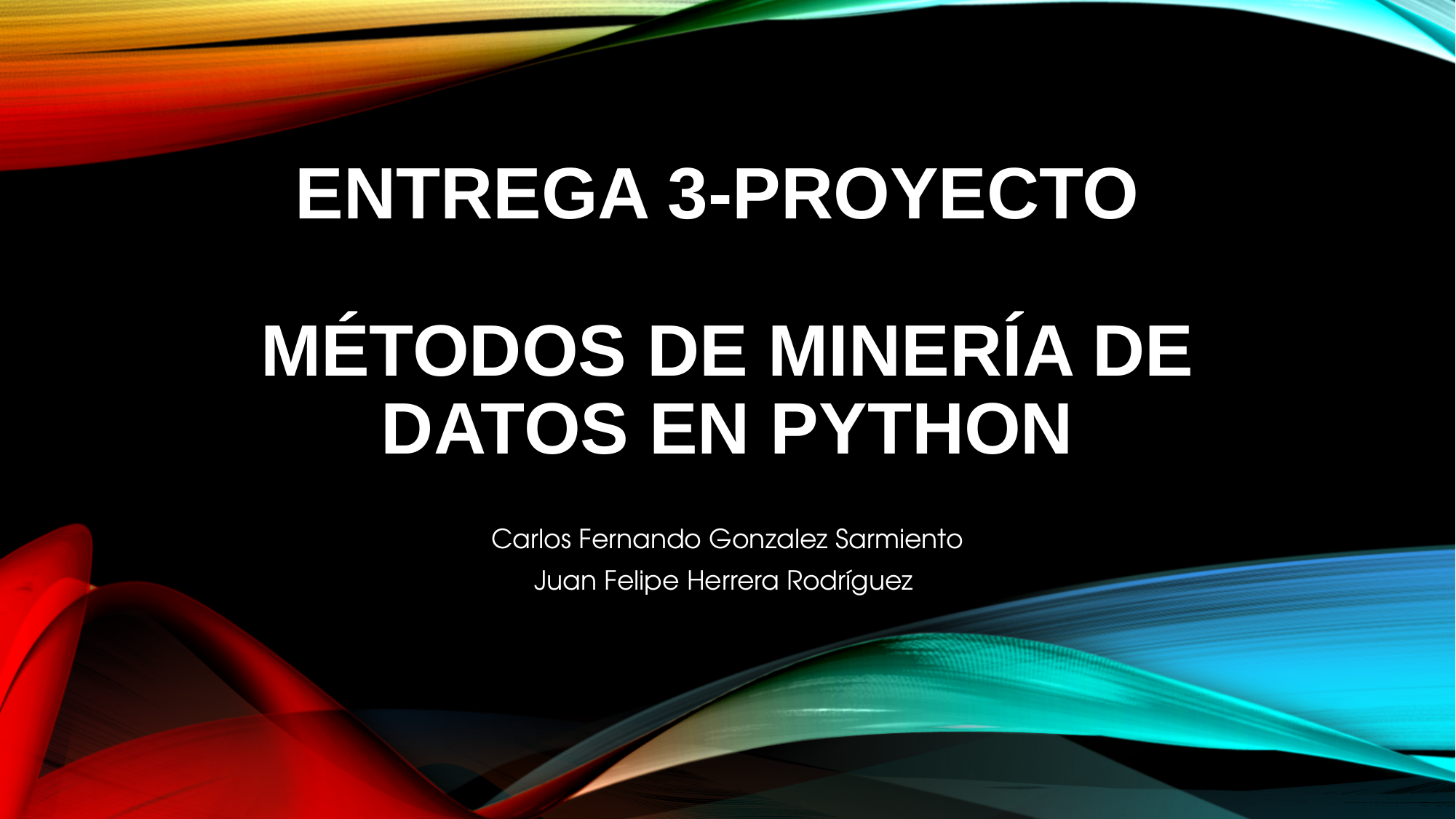

# ENTREGA 3-Proyecto Métodos de minería de datos en Python
Carlos Fernando Gonzalez Sarmiento
Juan Felipe Herrera Rodríguez